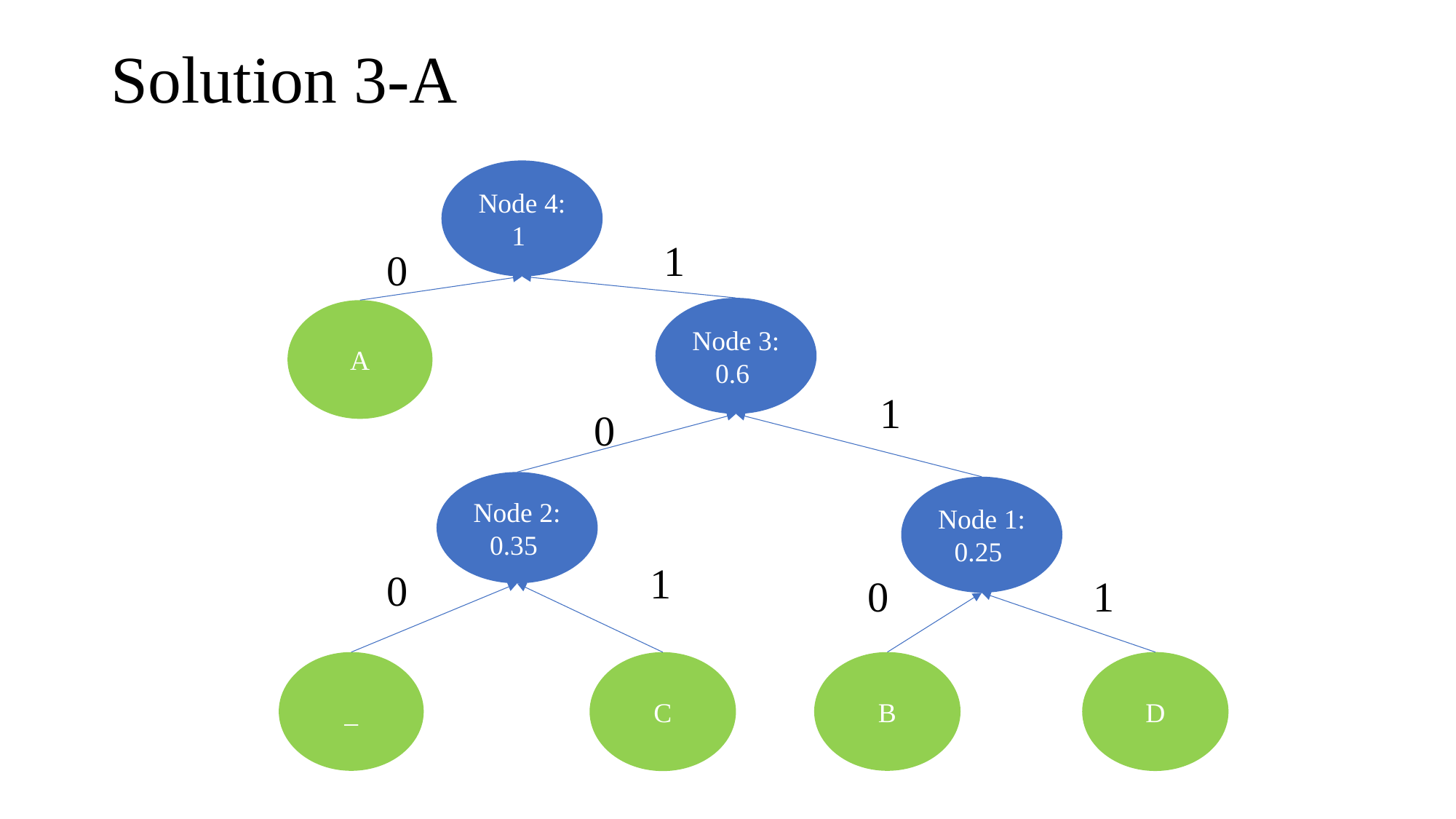

# Solution 3-A
Node 4:
1
1
0
Node 3:
0.6
A
1
0
Node 2: 0.35
Node 1: 0.25
1
0
0
1
_
B
D
C